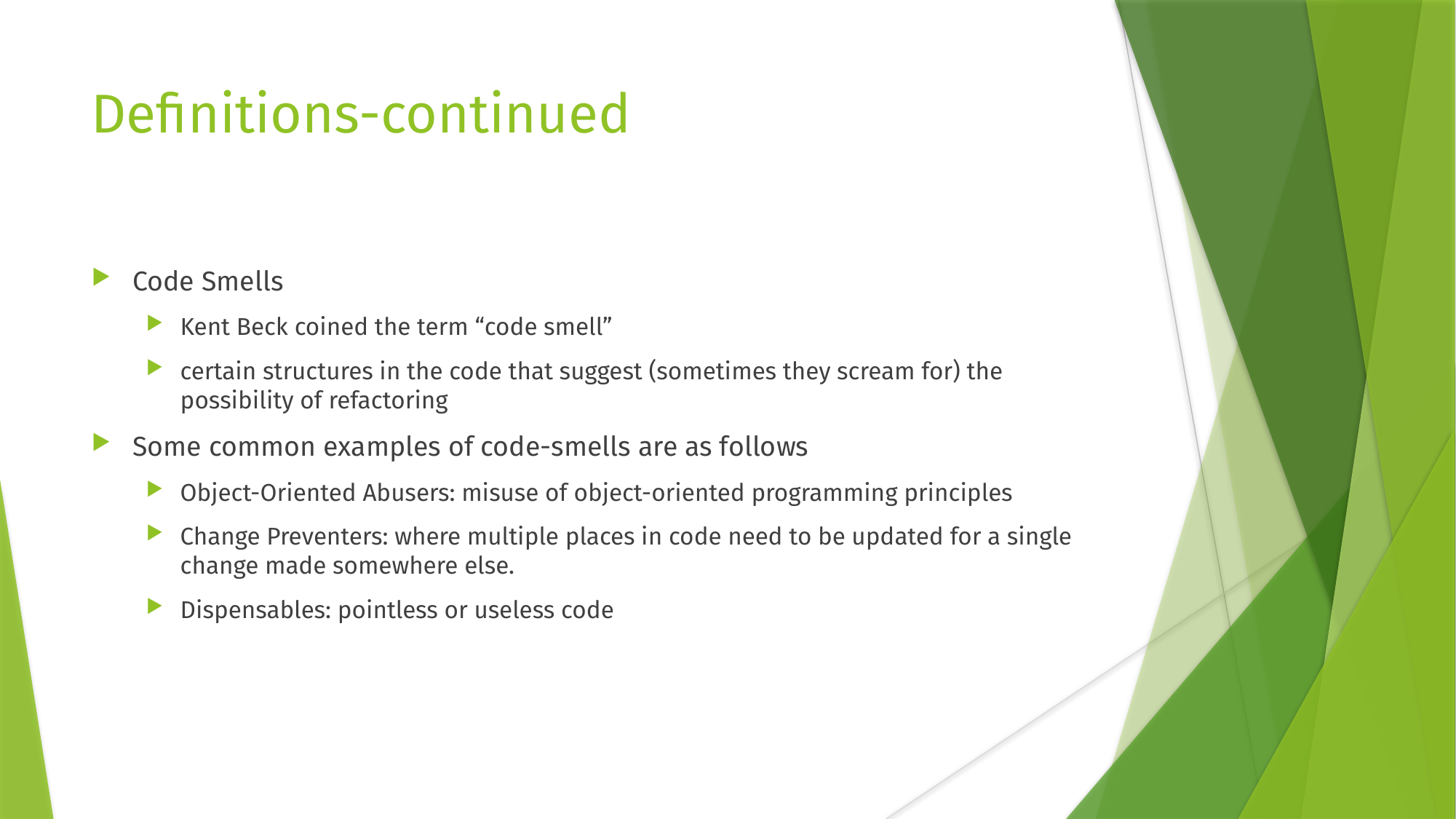

Definitions-continued
Code Smells
Kent Beck coined the term “code smell”
certain structures in the code that suggest (sometimes they scream for) the possibility of refactoring
Some common examples of code-smells are as follows
Object-Oriented Abusers: misuse of object-oriented programming principles
Change Preventers: where multiple places in code need to be updated for a single change made somewhere else.
Dispensables: pointless or useless code